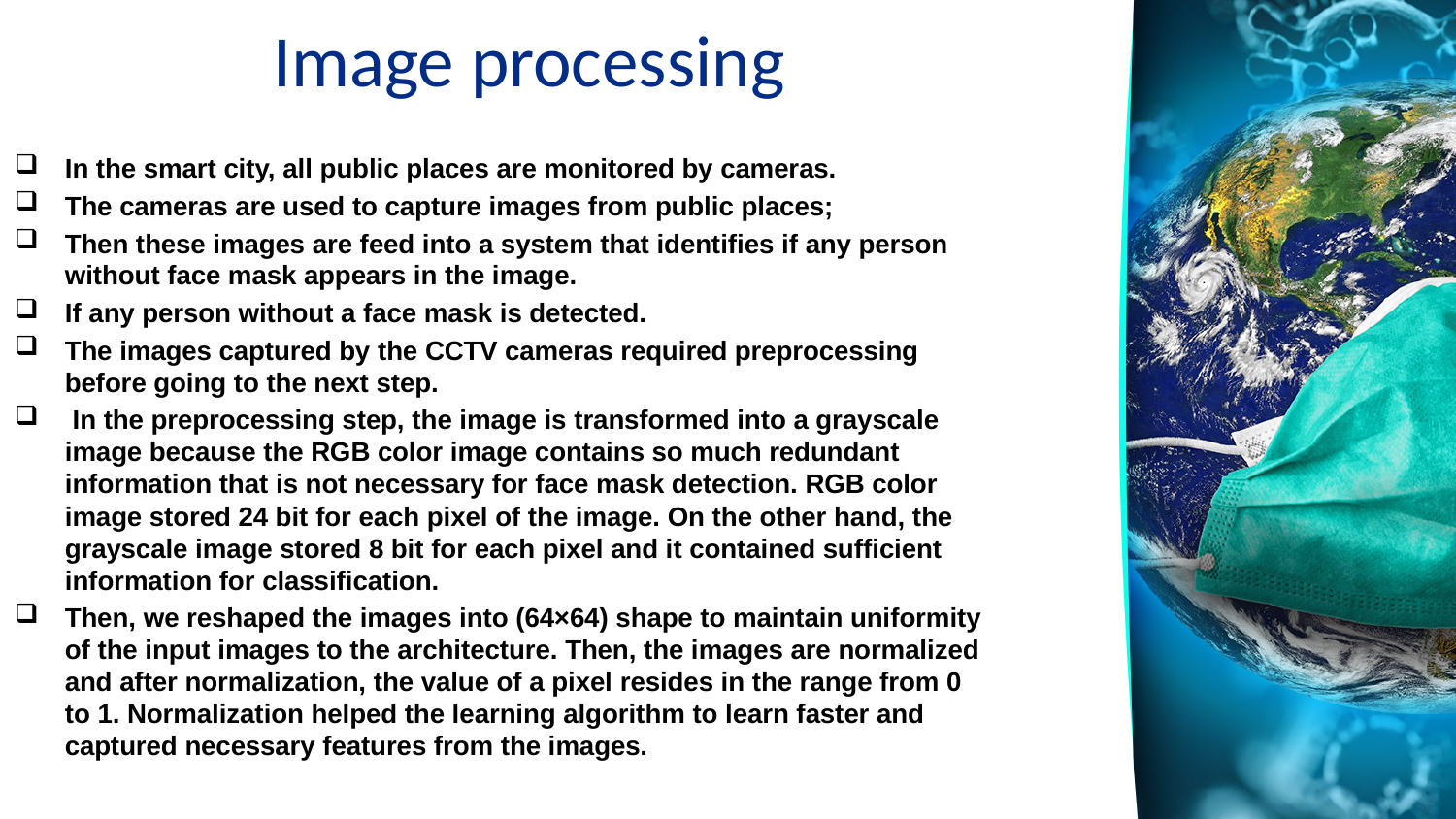

# Image processing
In the smart city, all public places are monitored by cameras.
The cameras are used to capture images from public places;
Then these images are feed into a system that identifies if any person without face mask appears in the image.
If any person without a face mask is detected.
The images captured by the CCTV cameras required preprocessing before going to the next step.
 In the preprocessing step, the image is transformed into a grayscale image because the RGB color image contains so much redundant information that is not necessary for face mask detection. RGB color image stored 24 bit for each pixel of the image. On the other hand, the grayscale image stored 8 bit for each pixel and it contained sufficient information for classification.
Then, we reshaped the images into (64×64) shape to maintain uniformity of the input images to the architecture. Then, the images are normalized and after normalization, the value of a pixel resides in the range from 0 to 1. Normalization helped the learning algorithm to learn faster and captured necessary features from the images.